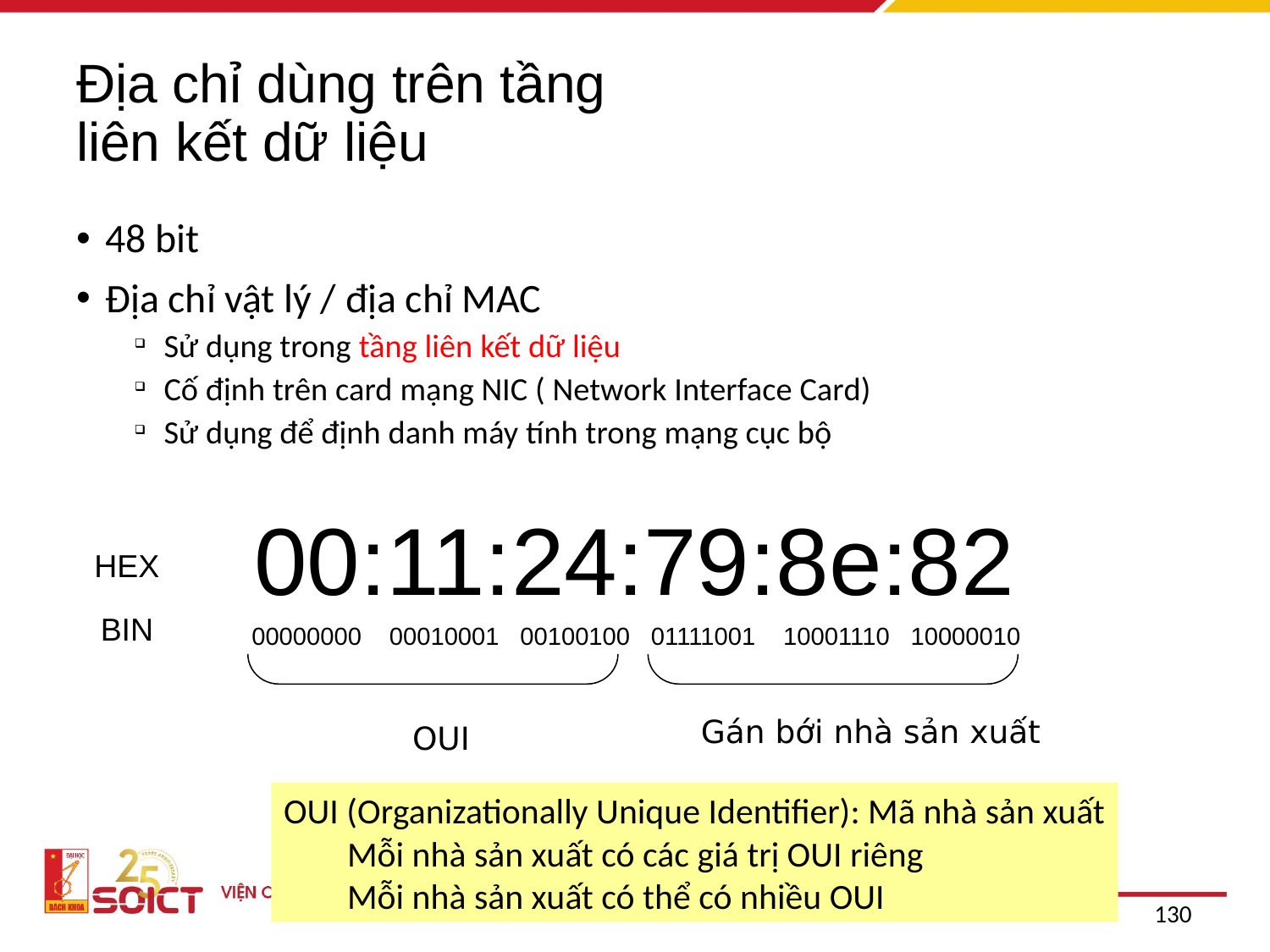

# Địa chỉ dùng trên tầng liên kết dữ liệu
48 bit
Địa chỉ vật lý / địa chỉ MAC
Sử dụng trong tầng liên kết dữ liệu
Cố định trên card mạng NIC ( Network Interface Card)
Sử dụng để định danh máy tính trong mạng cục bộ

00:11:24:79:8e:82
HEX
BIN
00000000    00010001   00100100   01111001    10001110   10000010
Gán bới nhà sản xuất
OUI
OUI (Organizationally Unique Identifier): Mã nhà sản xuất
Mỗi nhà sản xuất có các giá trị OUI riêng
Mỗi nhà sản xuất có thể có nhiều OUI
130